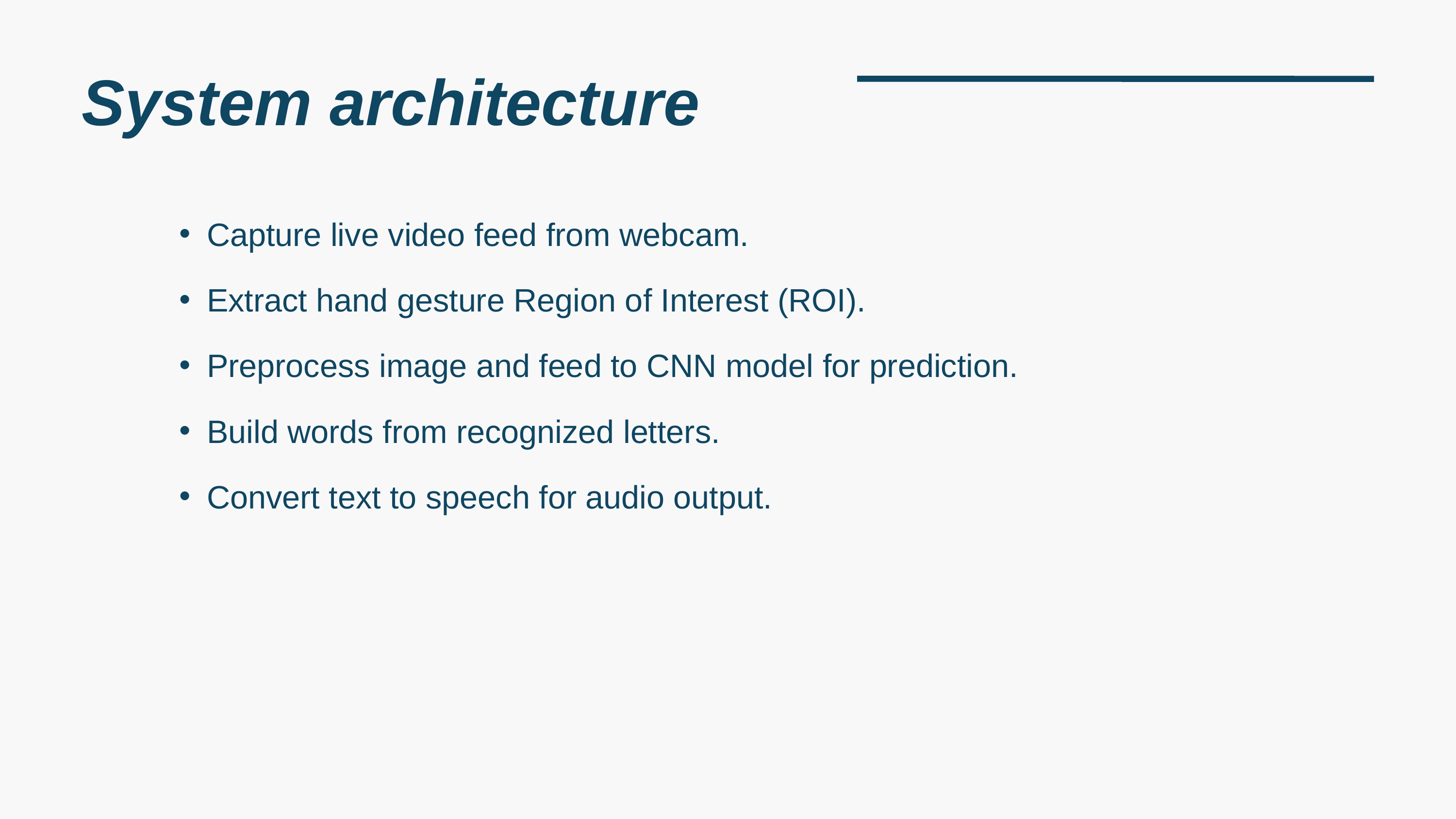

System architecture

Capture live video feed from webcam.
Extract hand gesture Region of Interest (ROI).
Preprocess image and feed to CNN model for prediction.
Build words from recognized letters.
Convert text to speech for audio output.